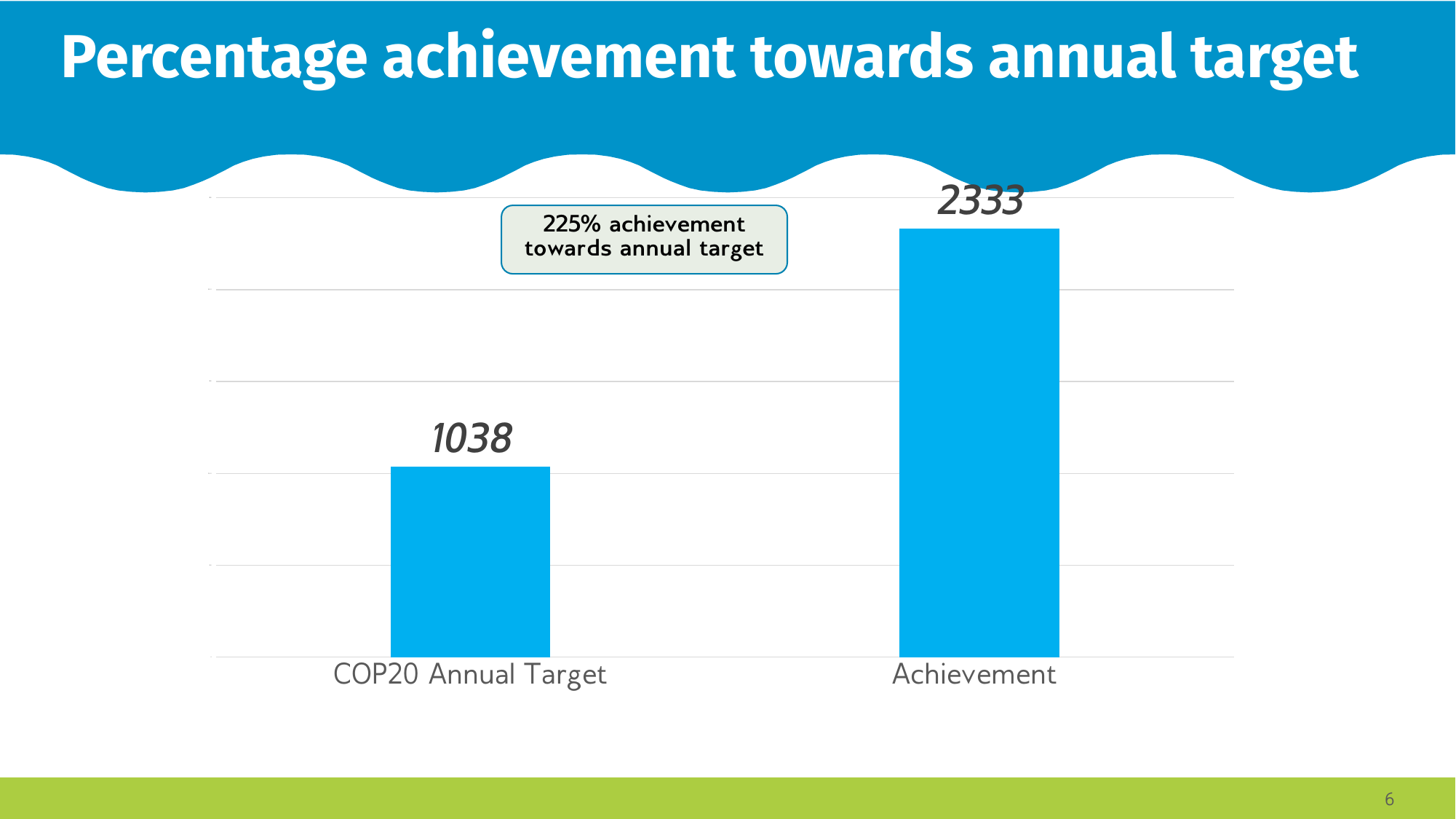

# Percentage achievement towards annual target

### Chart

| Category |  |
|---|---|
| COP20 Annual Target | 1038.0 |
| Achievement  | 2333.0 |
6